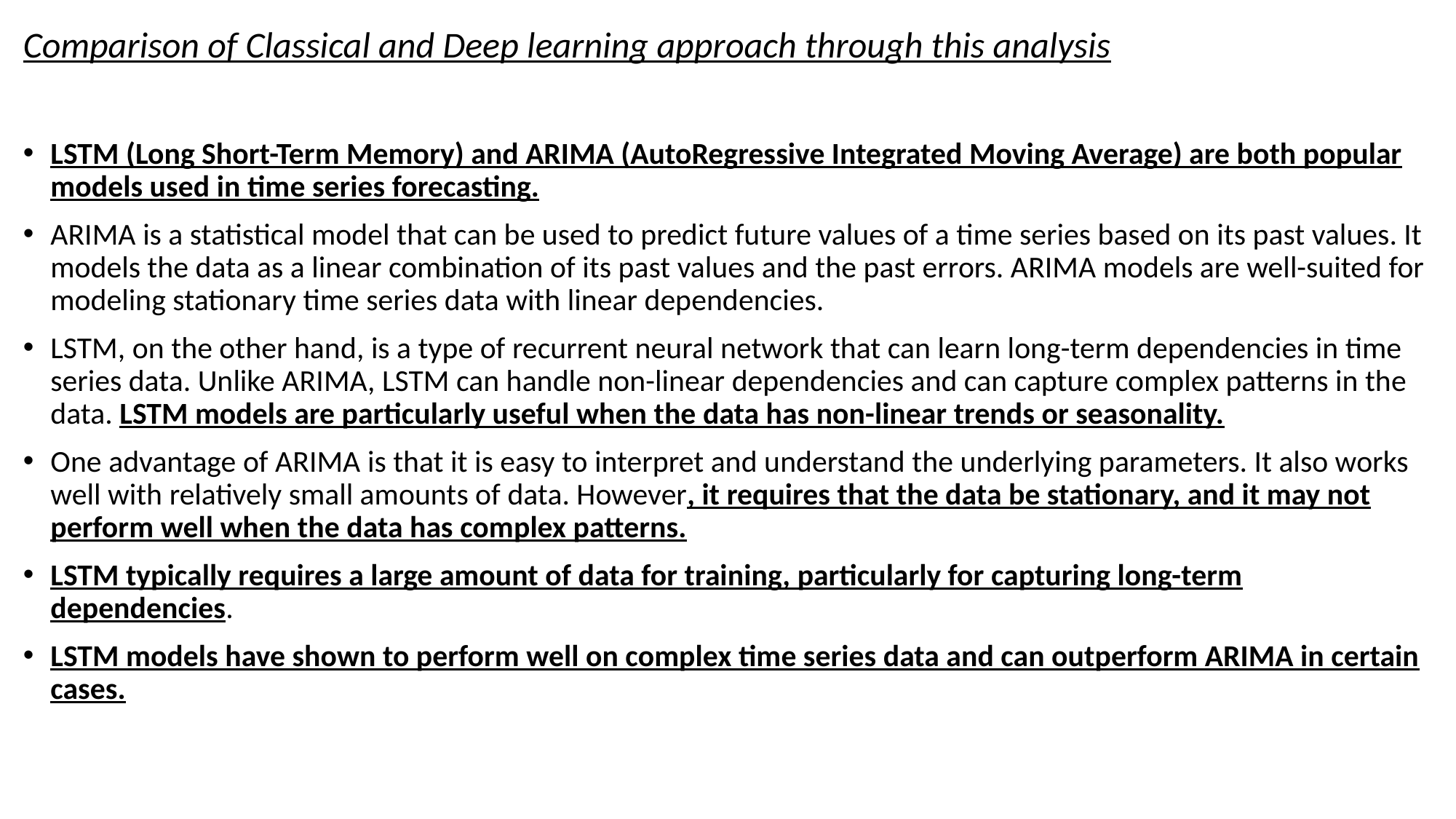

# Comparison of Classical and Deep learning approach through this analysis
LSTM (Long Short-Term Memory) and ARIMA (AutoRegressive Integrated Moving Average) are both popular models used in time series forecasting.
ARIMA is a statistical model that can be used to predict future values of a time series based on its past values. It models the data as a linear combination of its past values and the past errors. ARIMA models are well-suited for modeling stationary time series data with linear dependencies.
LSTM, on the other hand, is a type of recurrent neural network that can learn long-term dependencies in time series data. Unlike ARIMA, LSTM can handle non-linear dependencies and can capture complex patterns in the data. LSTM models are particularly useful when the data has non-linear trends or seasonality.
One advantage of ARIMA is that it is easy to interpret and understand the underlying parameters. It also works well with relatively small amounts of data. However, it requires that the data be stationary, and it may not perform well when the data has complex patterns.
LSTM typically requires a large amount of data for training, particularly for capturing long-term dependencies.
LSTM models have shown to perform well on complex time series data and can outperform ARIMA in certain cases.